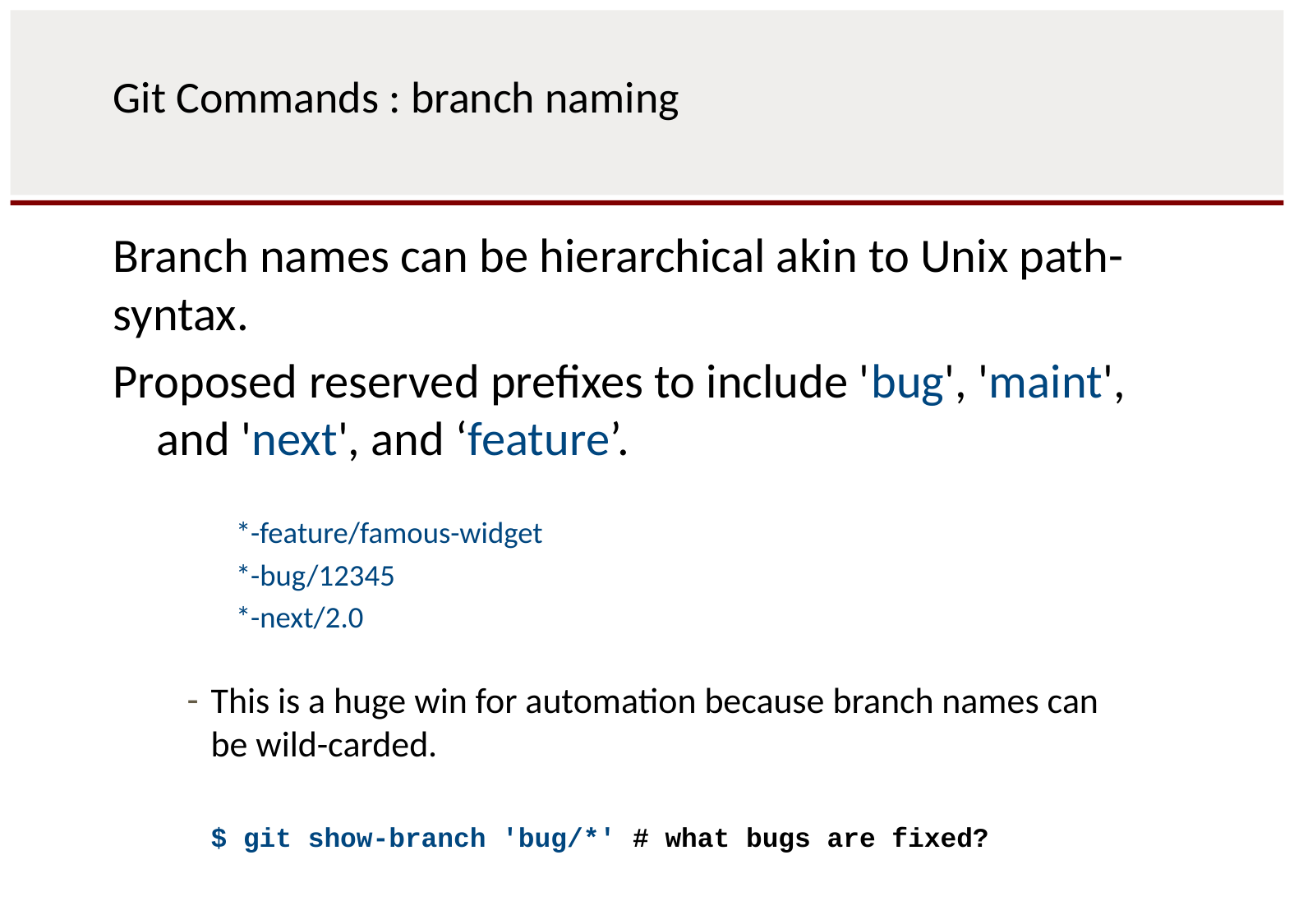

# Git Commands : branch naming
Branch names can be hierarchical akin to Unix path-syntax.
Proposed reserved prefixes to include 'bug', 'maint', and 'next', and ‘feature’.

*-feature/famous-widget
*-bug/12345
*-next/2.0
This is a huge win for automation because branch names can be wild-carded.

	$ git show-branch 'bug/*' # what bugs are fixed?